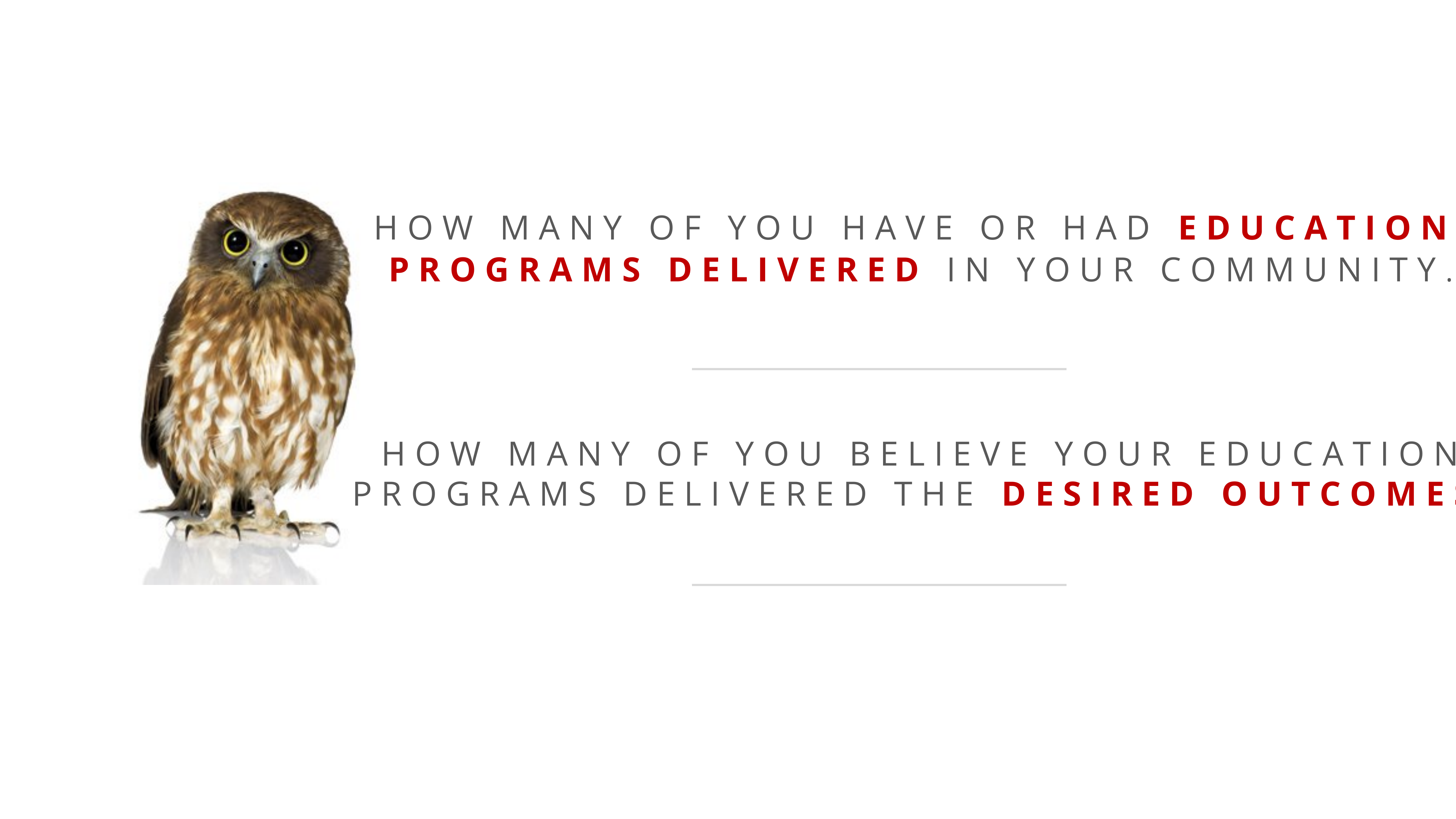

HOW MANY OF YOU HAVE OR HAD EDUCATION
PROGRAMS DELIVERED IN YOUR COMMUNITY.
HOW MANY OF YOU BELIEVE YOUR EDUCATION
PROGRAMS DELIVERED THE DESIRED OUTCOMES.